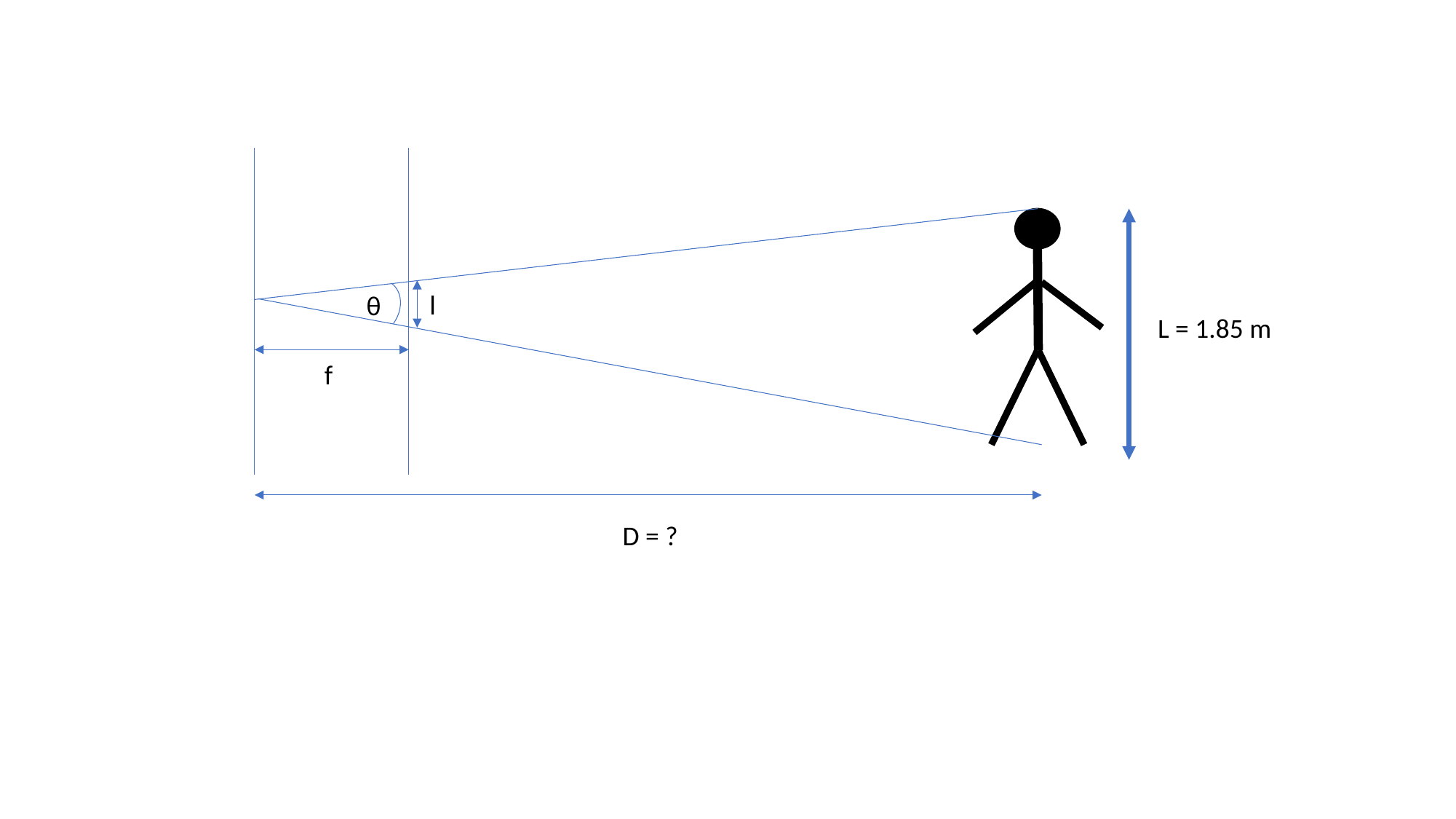

l
θ
L = 1.85 m
f
D = ?